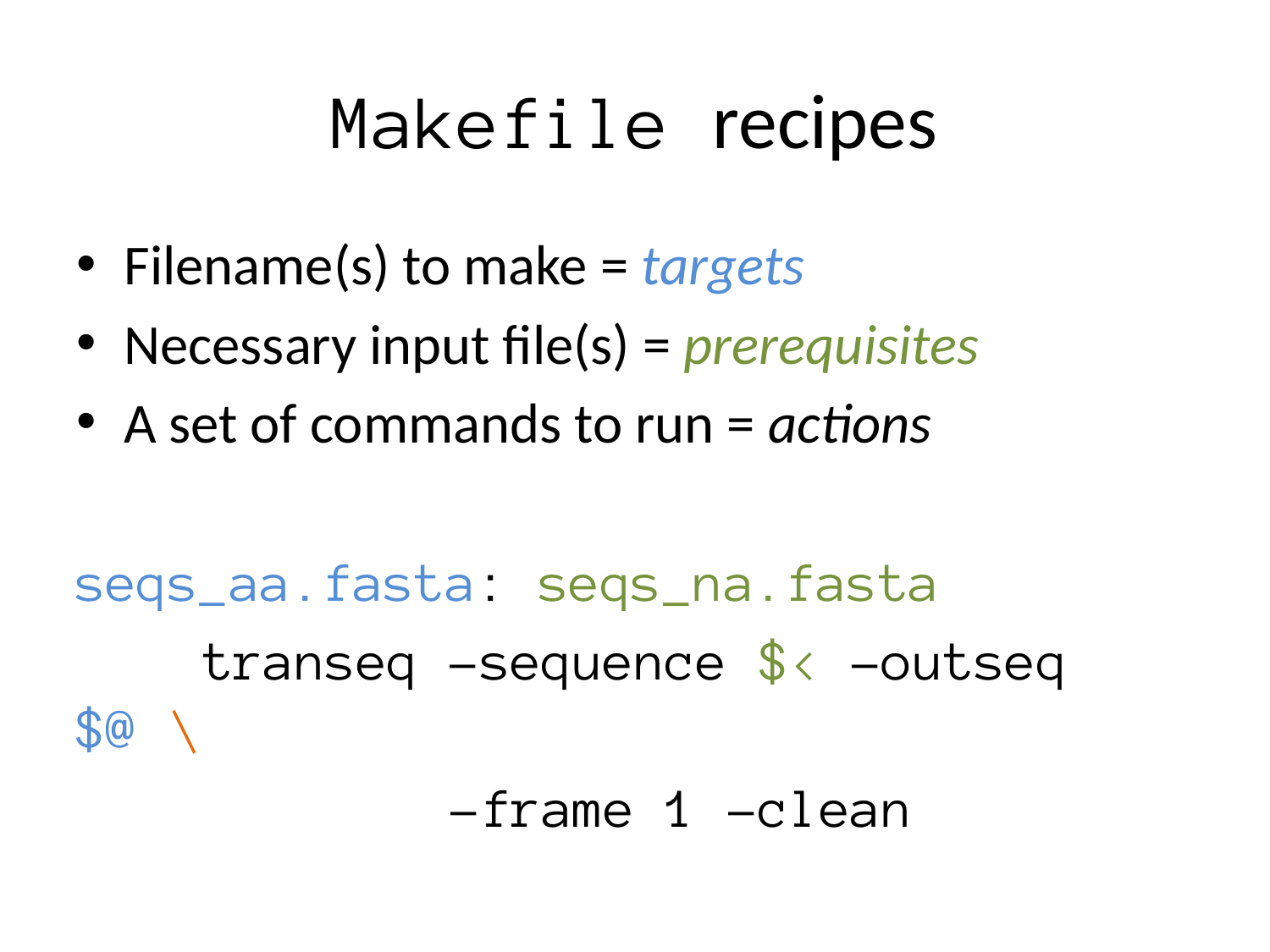

# Makefile recipes
Filename(s) to make = targets
Necessary input file(s) = prerequisites
A set of commands to run = actions

seqs_aa.fasta: seqs_na.fasta
	transeq -sequence $< -outseq $@ \
	        -frame 1 -clean